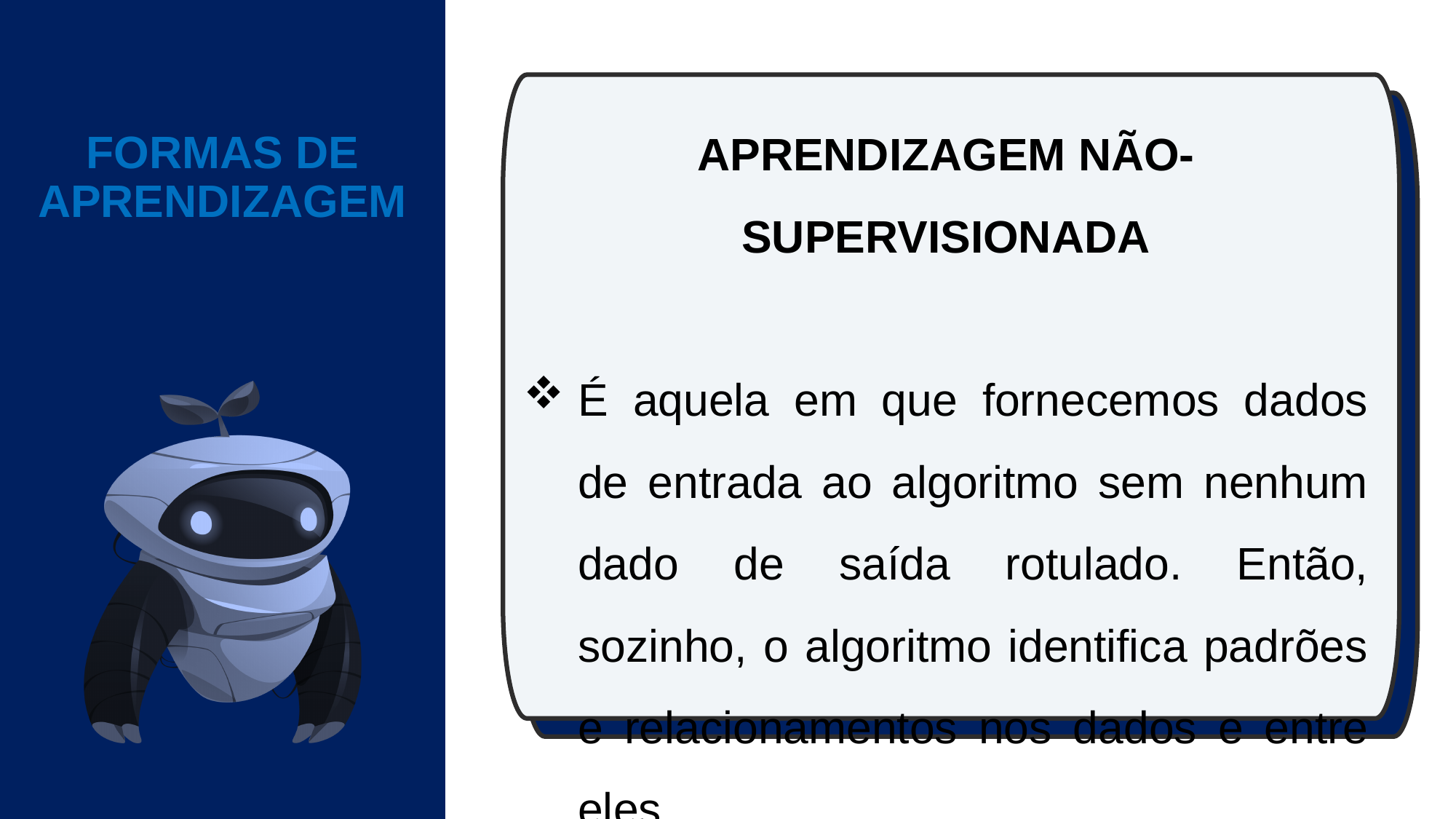

APRENDIZAGEM NÃO-SUPERVISIONADA

É aquela em que fornecemos dados de entrada ao algoritmo sem nenhum dado de saída rotulado. Então, sozinho, o algoritmo identifica padrões e relacionamentos nos dados e entre eles.
FORMAS DE APRENDIZAGEM